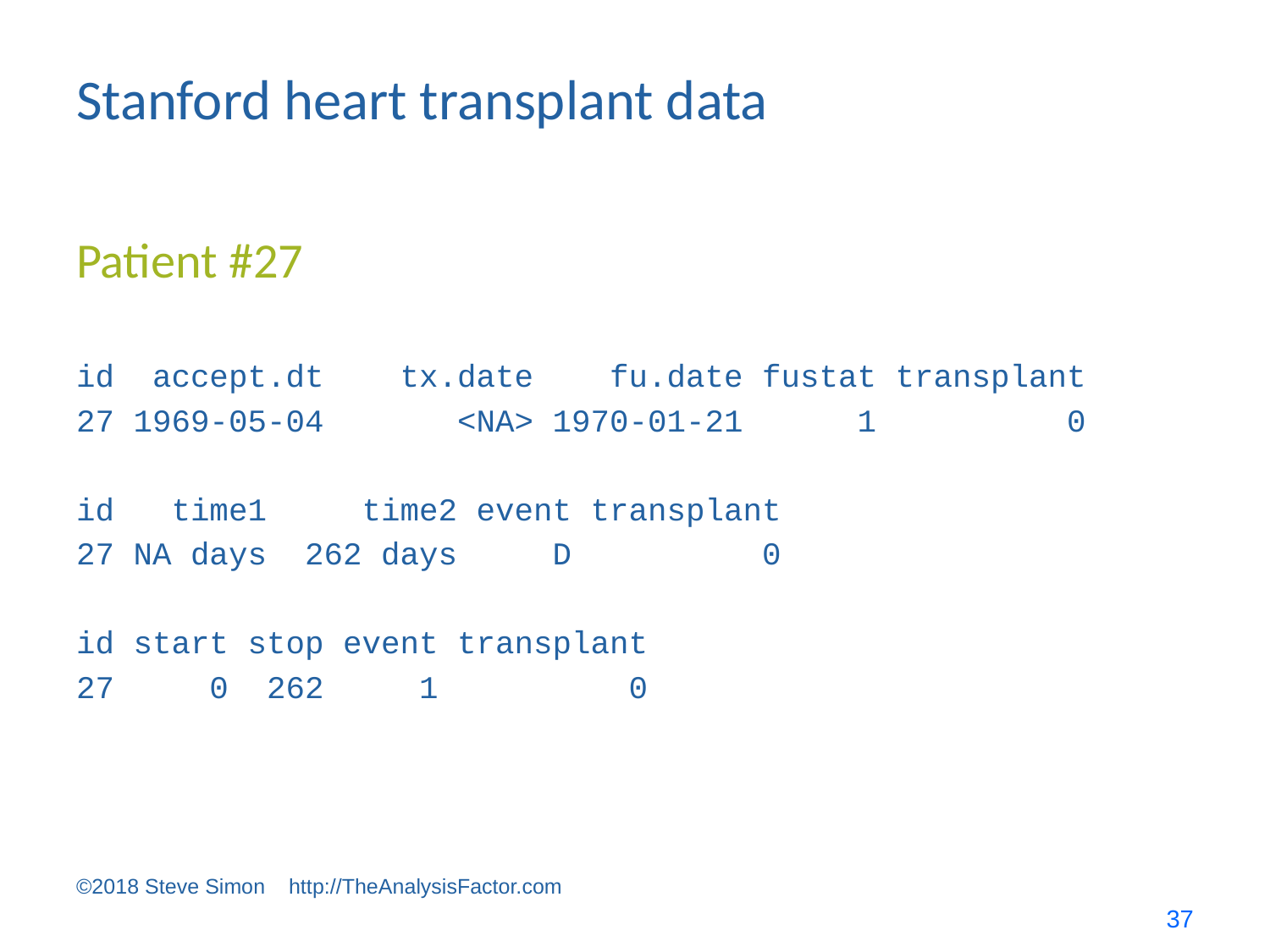

# Stanford heart transplant data
Patient #27
id  accept.dt    tx.date    fu.date fustat transplant
27 1969-05-04       <NA> 1970-01-21      1          0

id   time1     time2 event transplant
27 NA days  262 days     D          0

id start stop event transplant
27     0  262     1          0
©2018 Steve Simon    http://TheAnalysisFactor.com

37